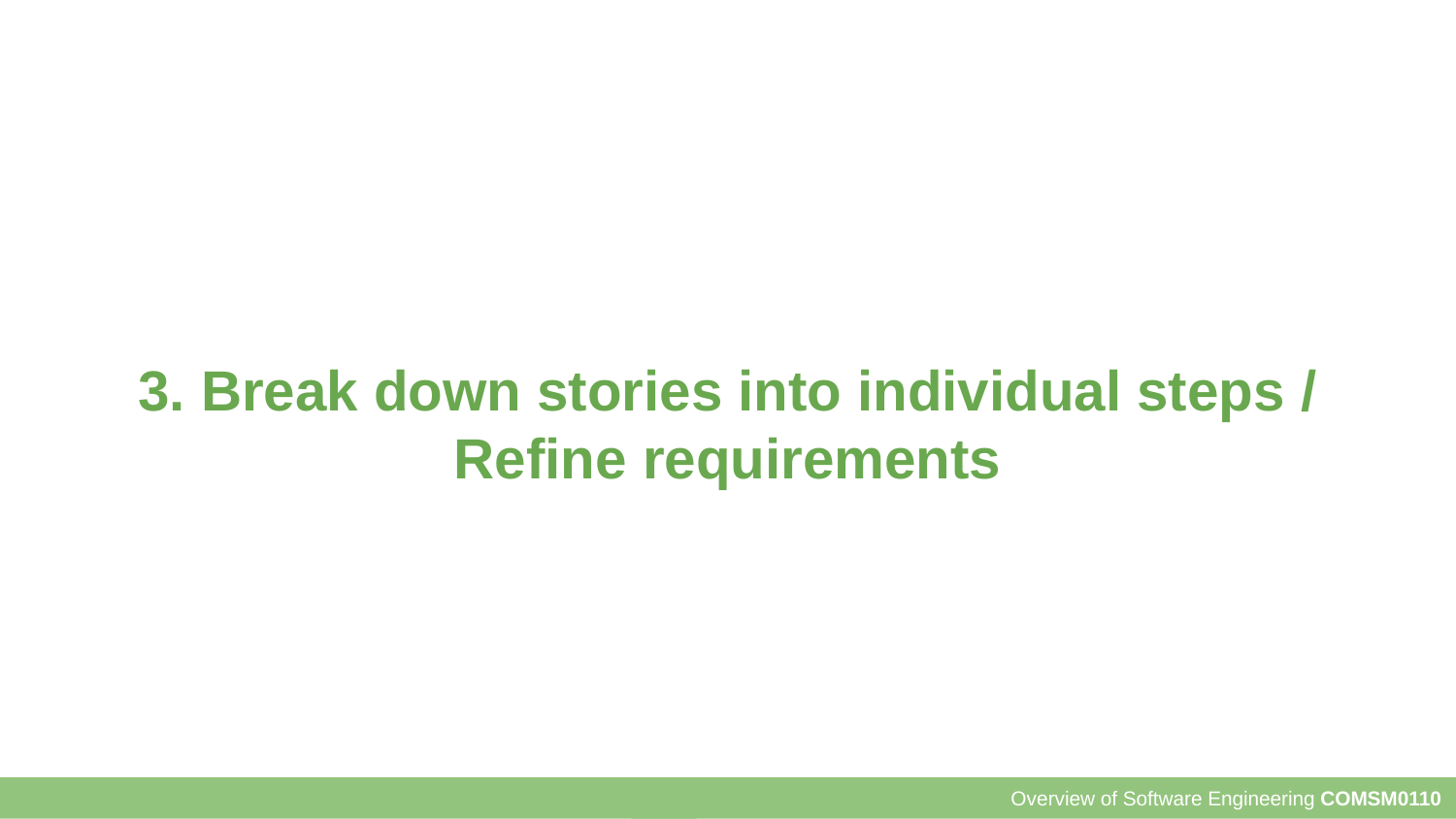

# 3. Break down stories into individual steps / Refine requirements